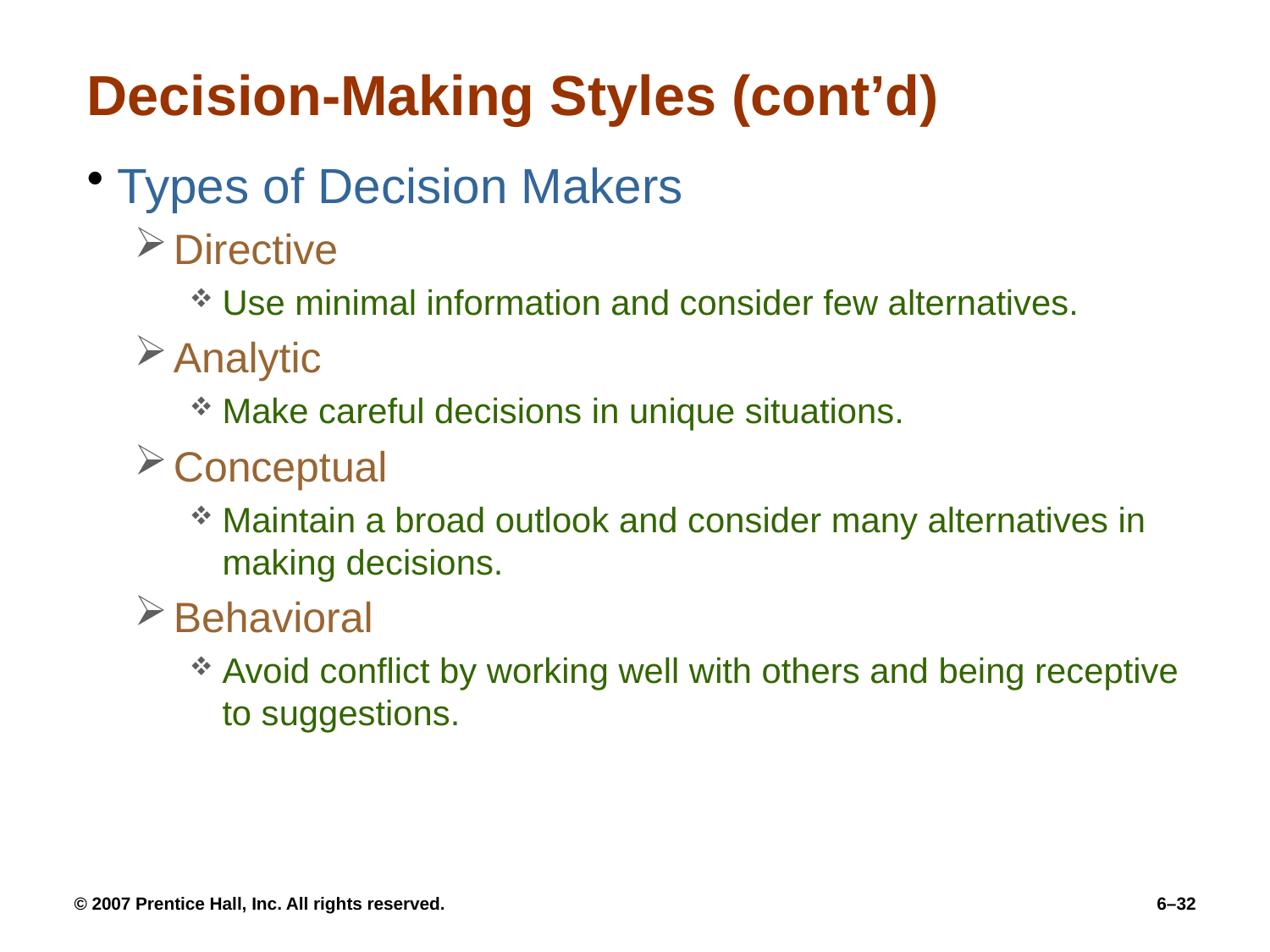

# Decision-Making Styles (cont’d)
Types of Decision Makers
Directive
Use minimal information and consider few alternatives.
Analytic
Make careful decisions in unique situations.
Conceptual
Maintain a broad outlook and consider many alternatives in making decisions.
Behavioral
Avoid conflict by working well with others and being receptive to suggestions.
© 2007 Prentice Hall, Inc. All rights reserved.
6–32